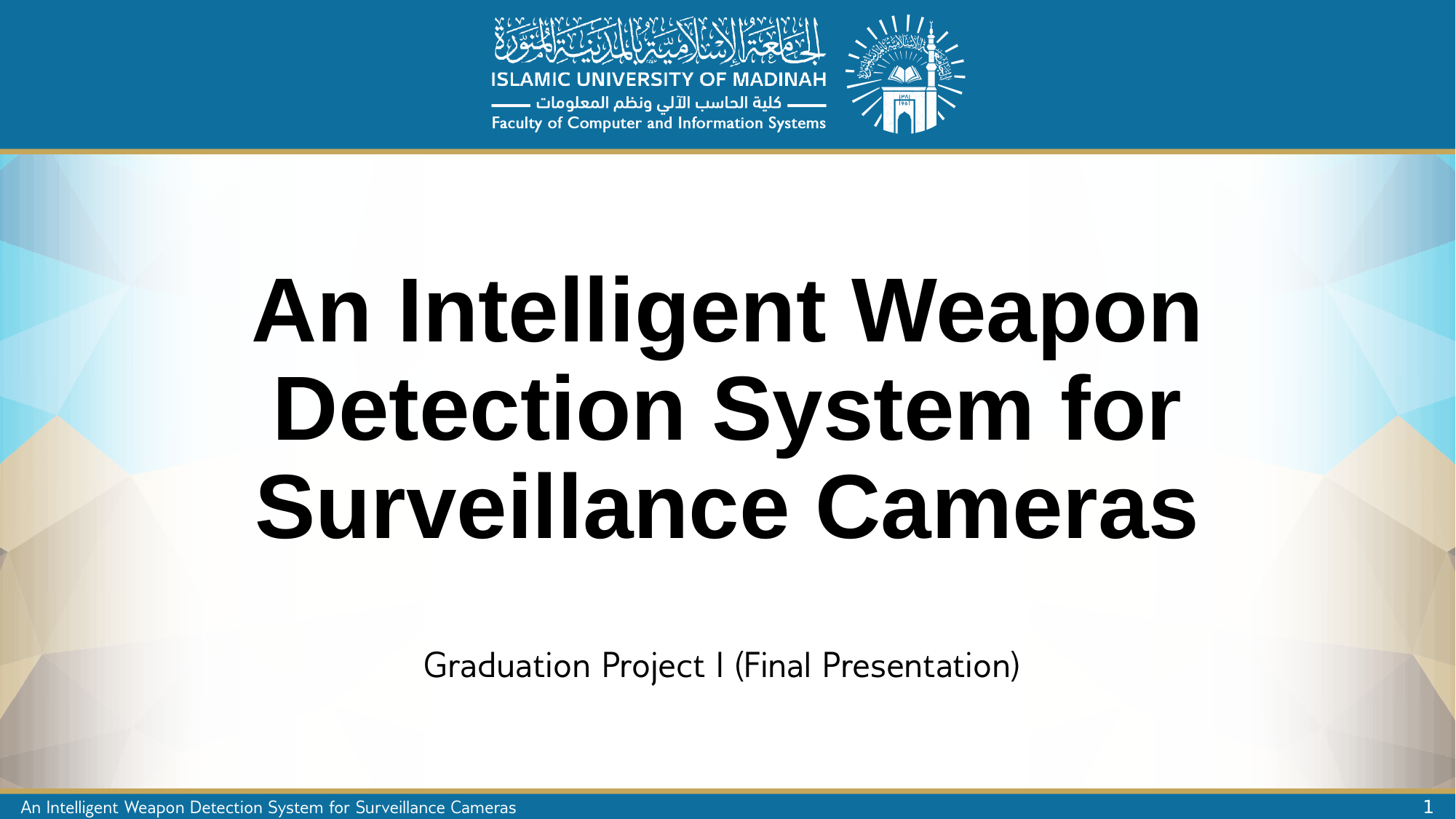

# An Intelligent Weapon Detection System for Surveillance Cameras
Graduation Project I (Final Presentation)
1
An Intelligent Weapon Detection System for Surveillance Cameras